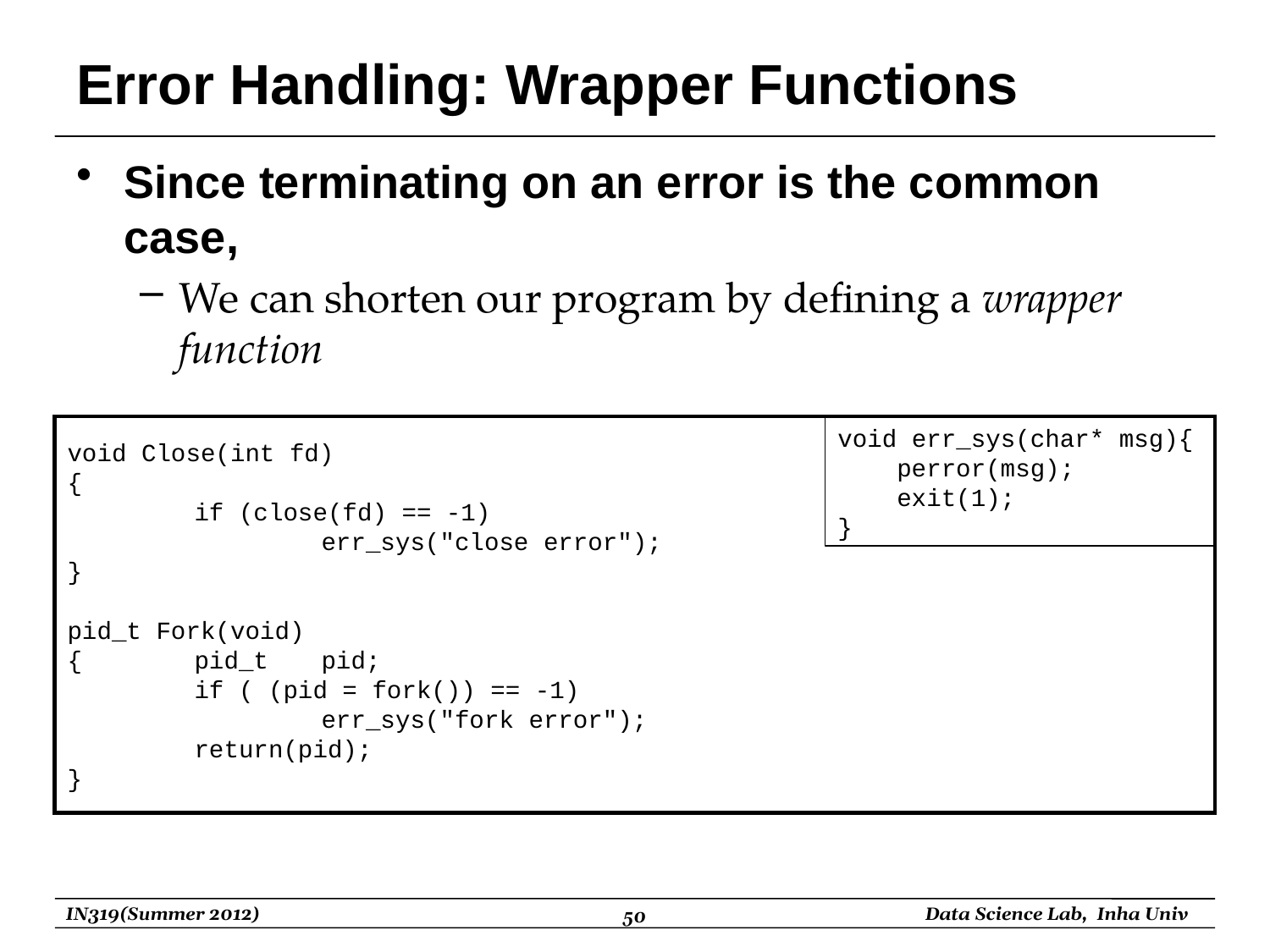

# Error Handling: Wrapper Functions
Since terminating on an error is the common case,
We can shorten our program by defining a wrapper function

void Close(int fd)
{
	if (close(fd) == -1)
		err_sys("close error");
}

pid_t Fork(void)
{	pid_t	pid;
	if ( (pid = fork()) == -1)
		err_sys("fork error");
	return(pid);
}
void err_sys(char* msg){
    perror(msg);
    exit(1);
}

50